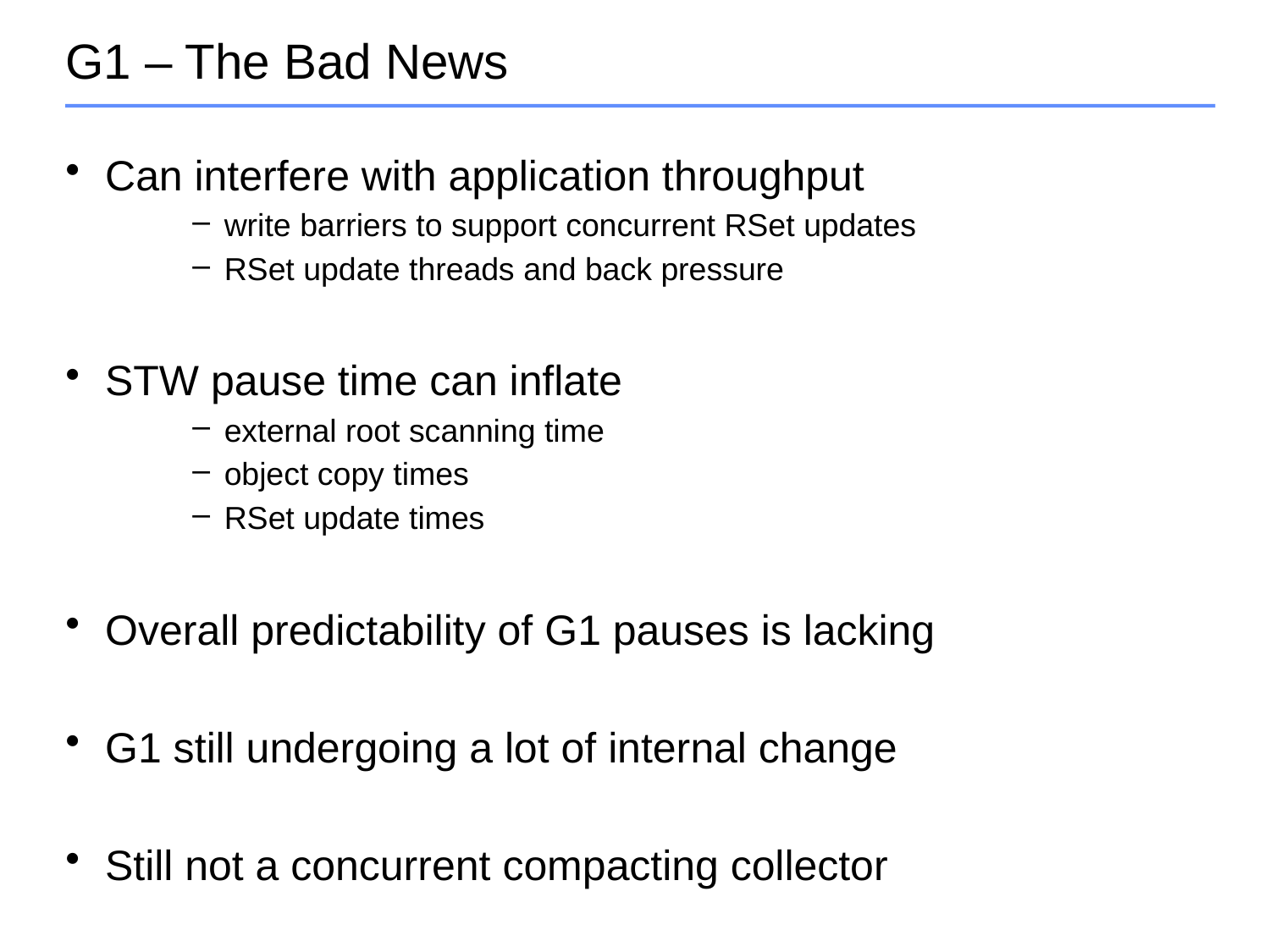

# G1 – The Bad News
Can interfere with application throughput
write barriers to support concurrent RSet updates
RSet update threads and back pressure

STW pause time can inflate
external root scanning time
object copy times
RSet update times

Overall predictability of G1 pauses is lacking

G1 still undergoing a lot of internal change

Still not a concurrent compacting collector